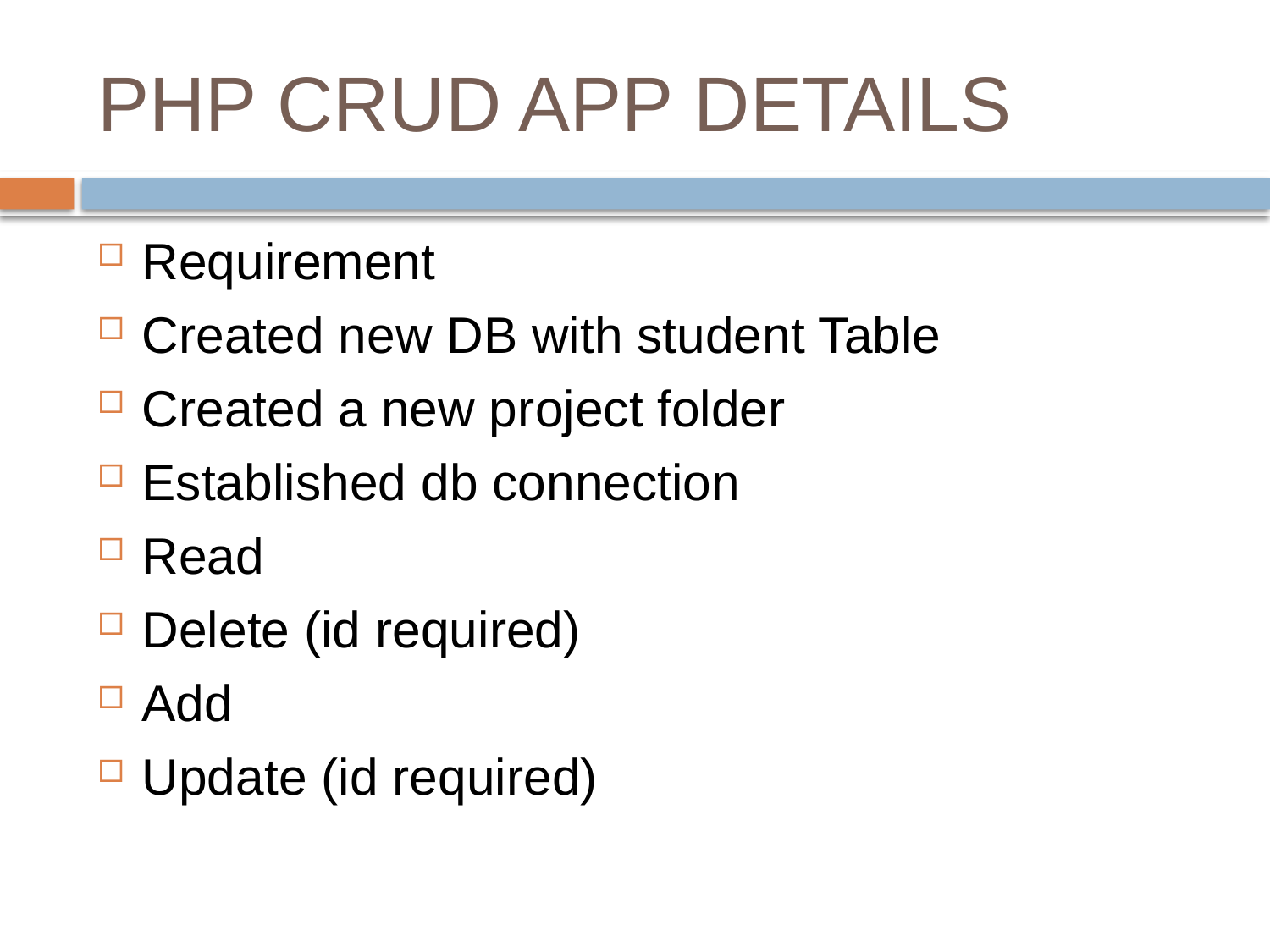

# PHP CRUD APP DETAILS
Requirement
Created new DB with student Table
Created a new project folder
Established db connection
Read
Delete (id required)
Add
Update (id required)